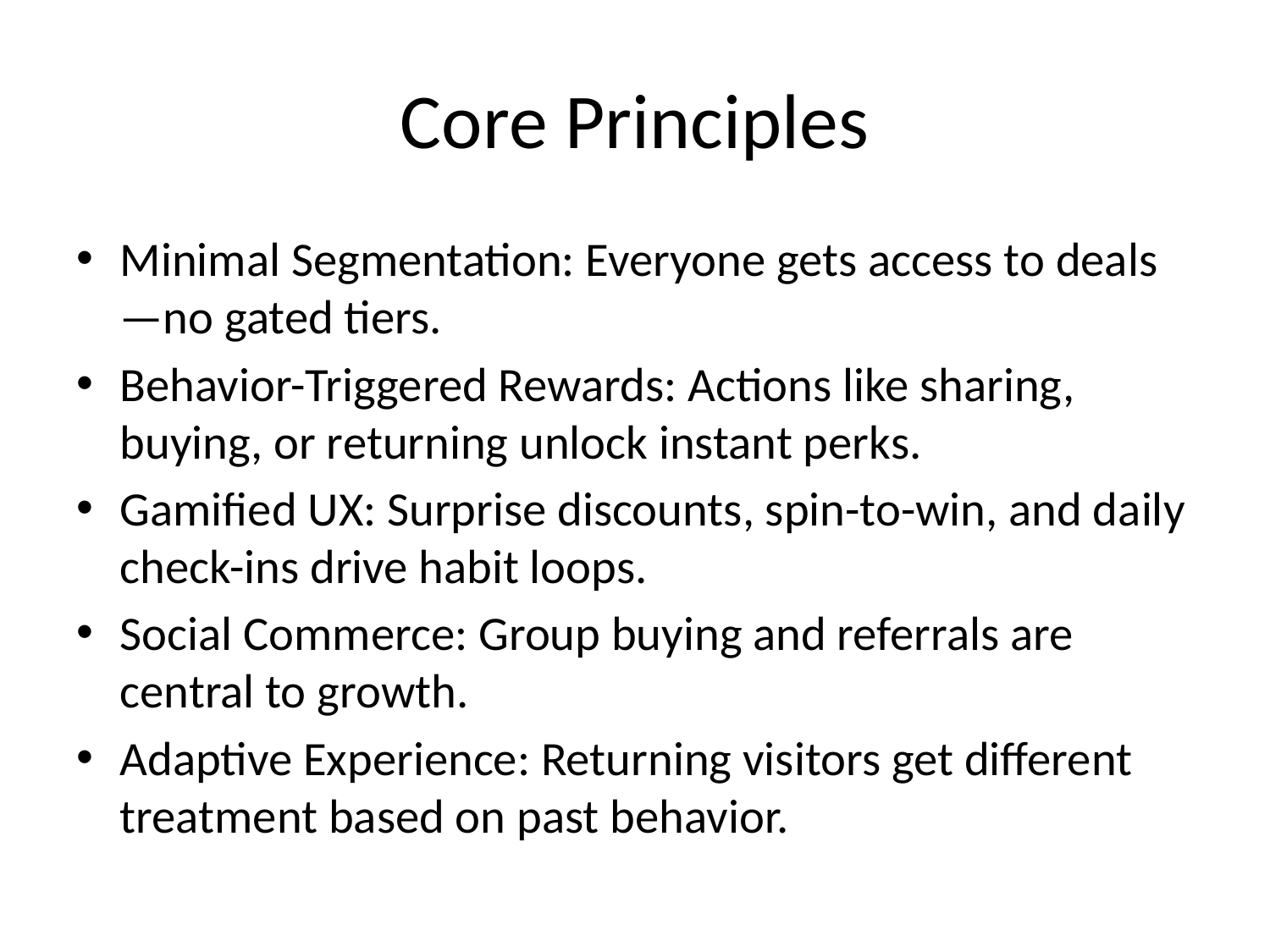

# Core Principles
Minimal Segmentation: Everyone gets access to deals—no gated tiers.
Behavior-Triggered Rewards: Actions like sharing, buying, or returning unlock instant perks.
Gamified UX: Surprise discounts, spin-to-win, and daily check-ins drive habit loops.
Social Commerce: Group buying and referrals are central to growth.
Adaptive Experience: Returning visitors get different treatment based on past behavior.